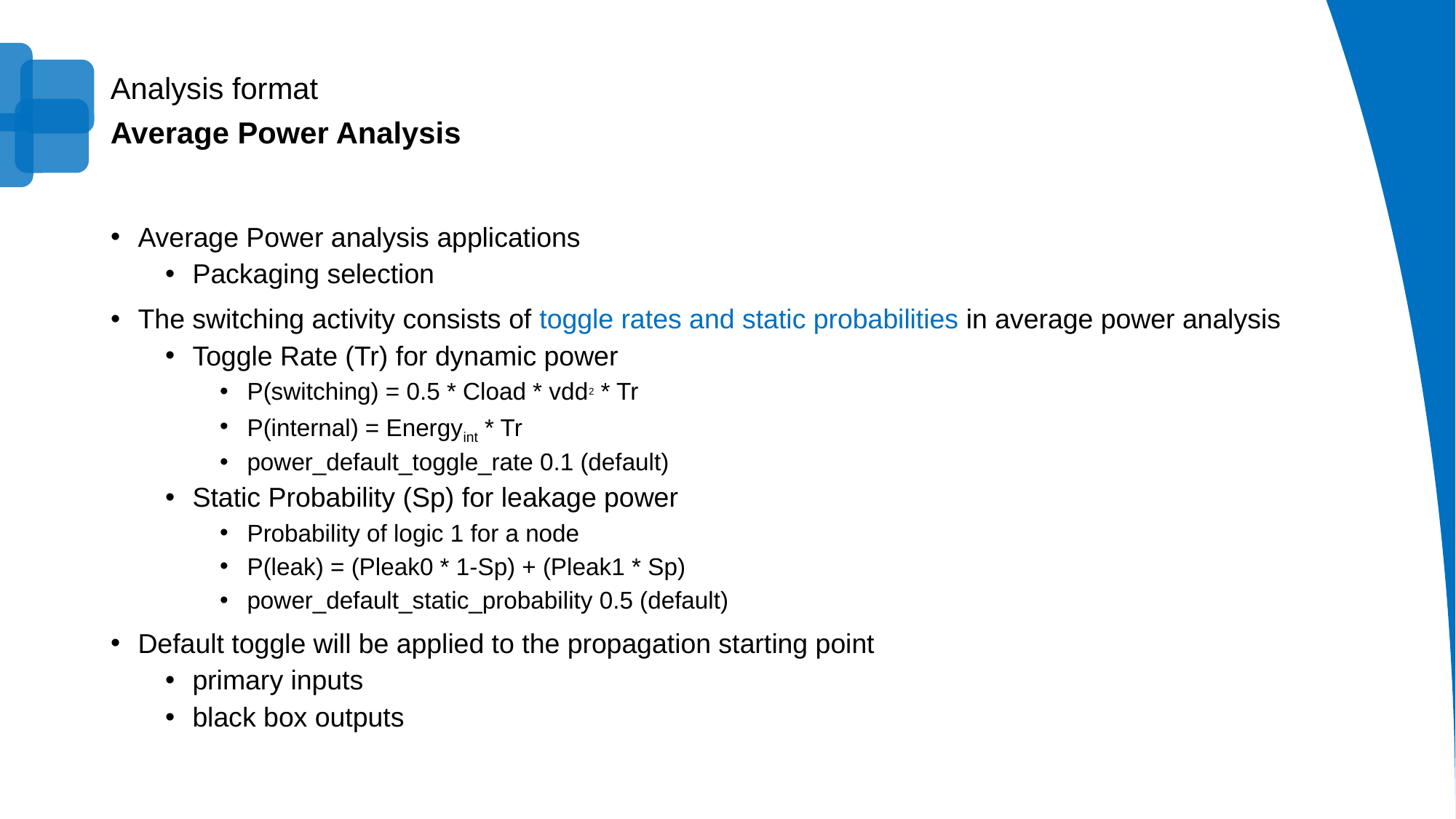

Analysis format
Average Power Analysis
Average Power analysis applications
Packaging selection
The switching activity consists of toggle rates and static probabilities in average power analysis
Toggle Rate (Tr) for dynamic power
P(switching) = 0.5 * Cload * vdd2 * Tr
P(internal) = Energyint * Tr
power_default_toggle_rate 0.1 (default)
Static Probability (Sp) for leakage power
Probability of logic 1 for a node
P(leak) = (Pleak0 * 1-Sp) + (Pleak1 * Sp)
power_default_static_probability 0.5 (default)
Default toggle will be applied to the propagation starting point
primary inputs
black box outputs